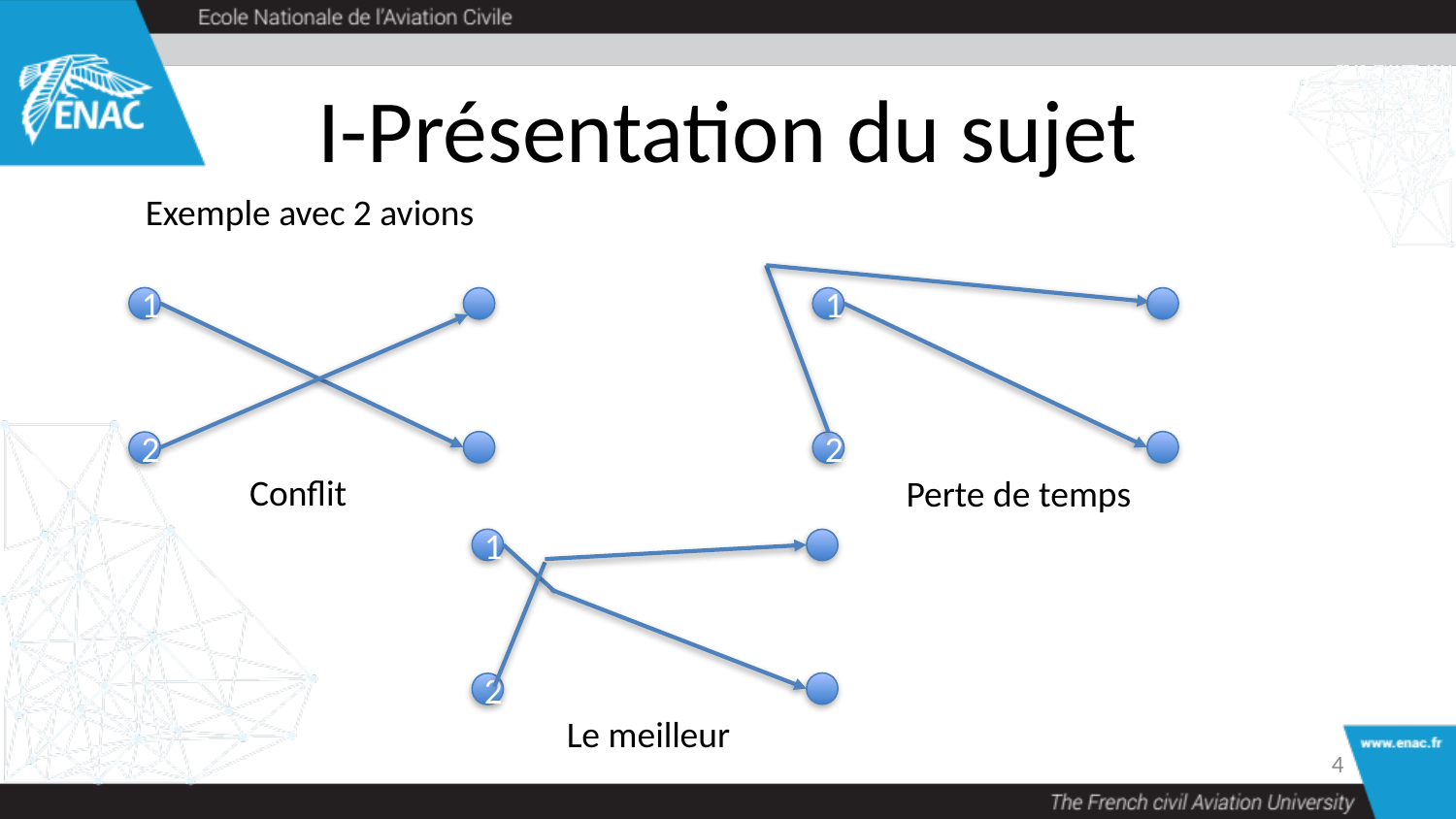

# I-Présentation du sujet
Exemple avec 2 avions
1

1

2
2
Conflit
Perte de temps
1

2
Le meilleur
4